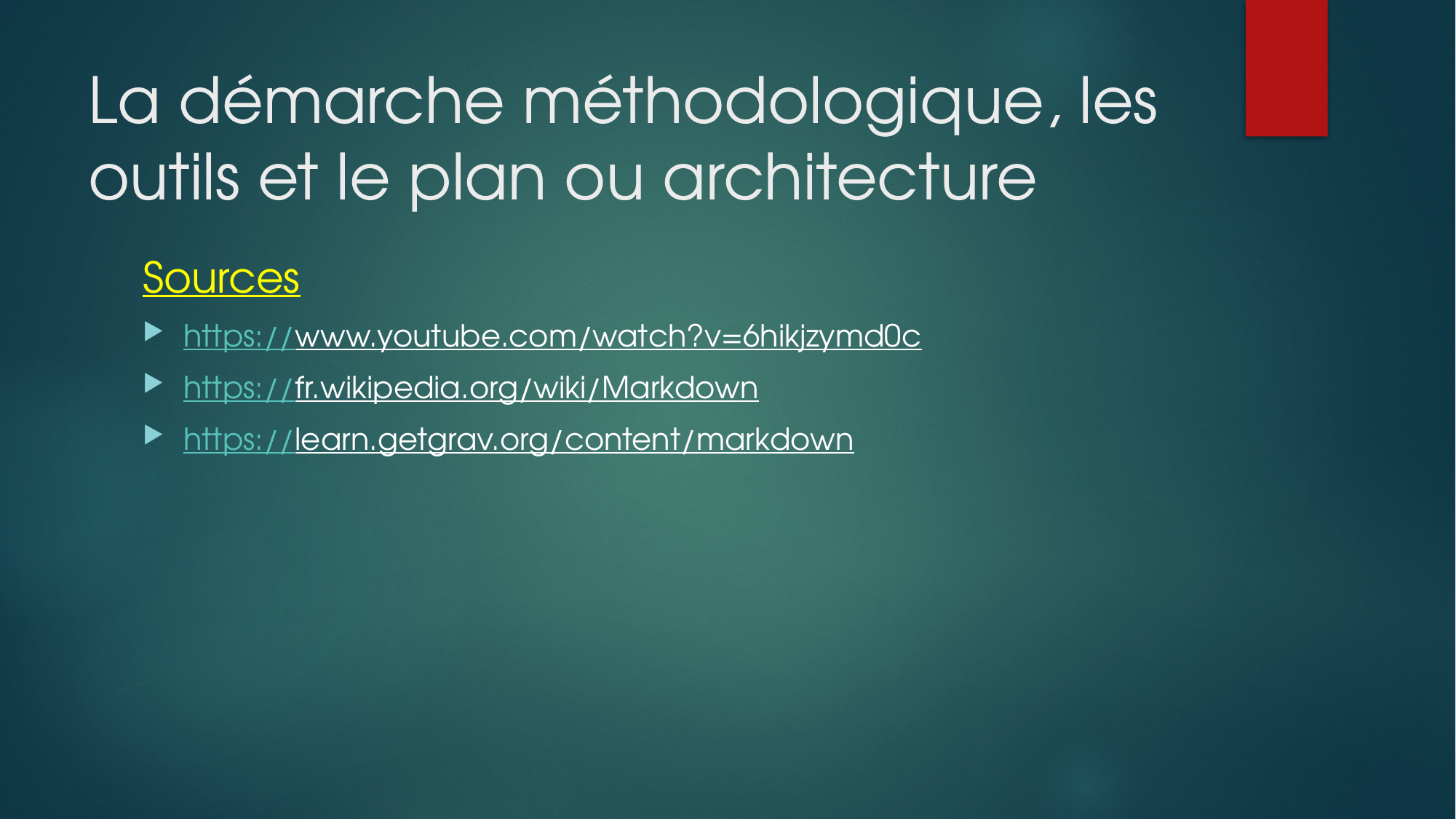

# La démarche méthodologique, les outils et le plan ou architecture
Sources
https://www.youtube.com/watch?v=6hikjzymd0c
https://fr.wikipedia.org/wiki/Markdown
https://learn.getgrav.org/content/markdown